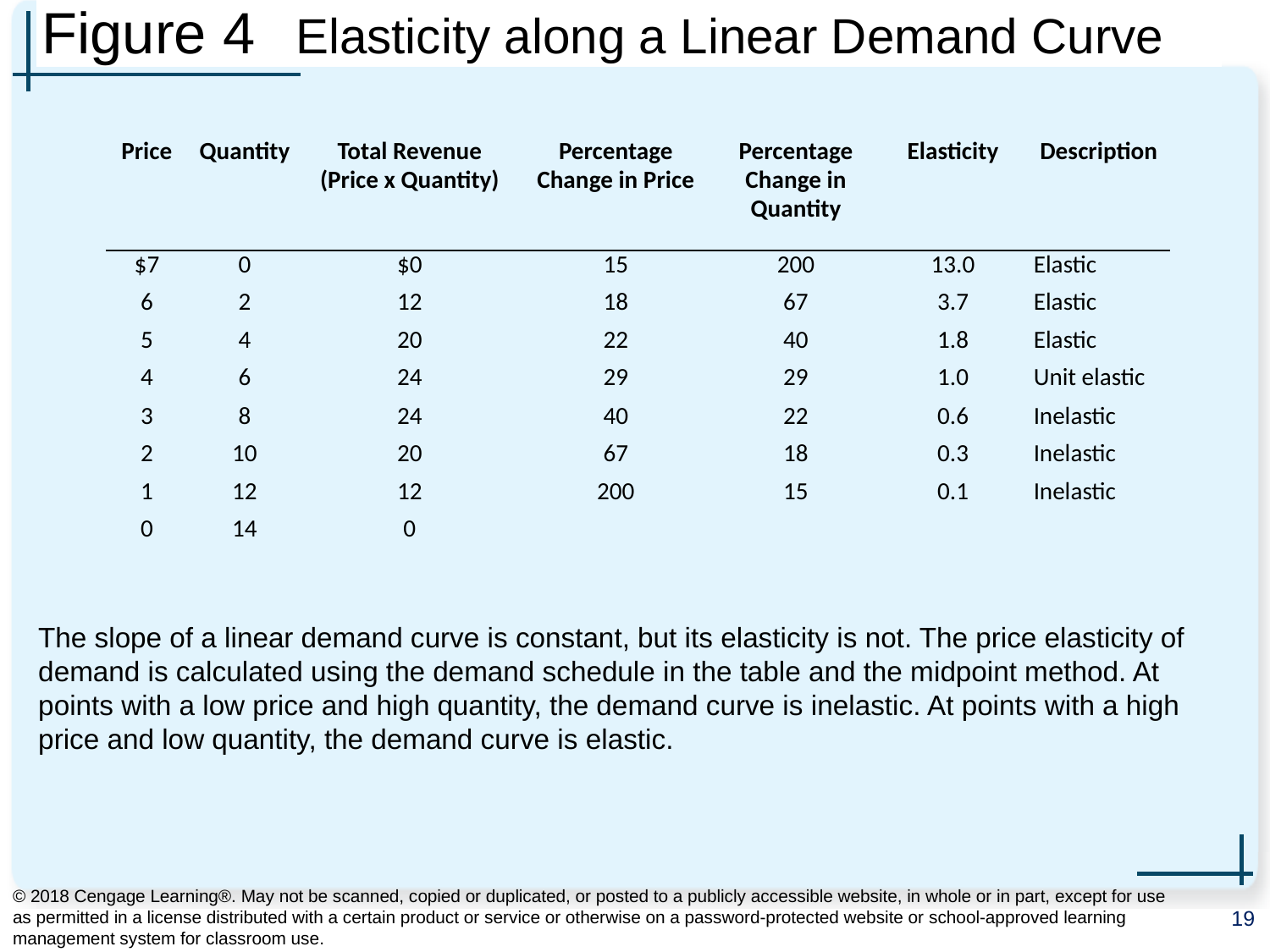

# Figure 4	Elasticity along a Linear Demand Curve
| Price | Quantity | Total Revenue (Price x Quantity) | Percentage Change in Price | Percentage Change in Quantity | Elasticity | Description |
| --- | --- | --- | --- | --- | --- | --- |
| $7 | 0 | $0 | 15 | 200 | 13.0 | Elastic |
| 6 | 2 | 12 | 18 | 67 | 3.7 | Elastic |
| 5 | 4 | 20 | 22 | 40 | 1.8 | Elastic |
| 4 | 6 | 24 | 29 | 29 | 1.0 | Unit elastic |
| 3 | 8 | 24 | 40 | 22 | 0.6 | Inelastic |
| 2 | 10 | 20 | 67 | 18 | 0.3 | Inelastic |
| 1 | 12 | 12 | 200 | 15 | 0.1 | Inelastic |
| 0 | 14 | 0 |  |  |  |  |
The slope of a linear demand curve is constant, but its elasticity is not. The price elasticity of demand is calculated using the demand schedule in the table and the midpoint method. At points with a low price and high quantity, the demand curve is inelastic. At points with a high price and low quantity, the demand curve is elastic.
© 2018 Cengage Learning®. May not be scanned, copied or duplicated, or posted to a publicly accessible website, in whole or in part, except for use as permitted in a license distributed with a certain product or service or otherwise on a password-protected website or school-approved learning management system for classroom use.
19